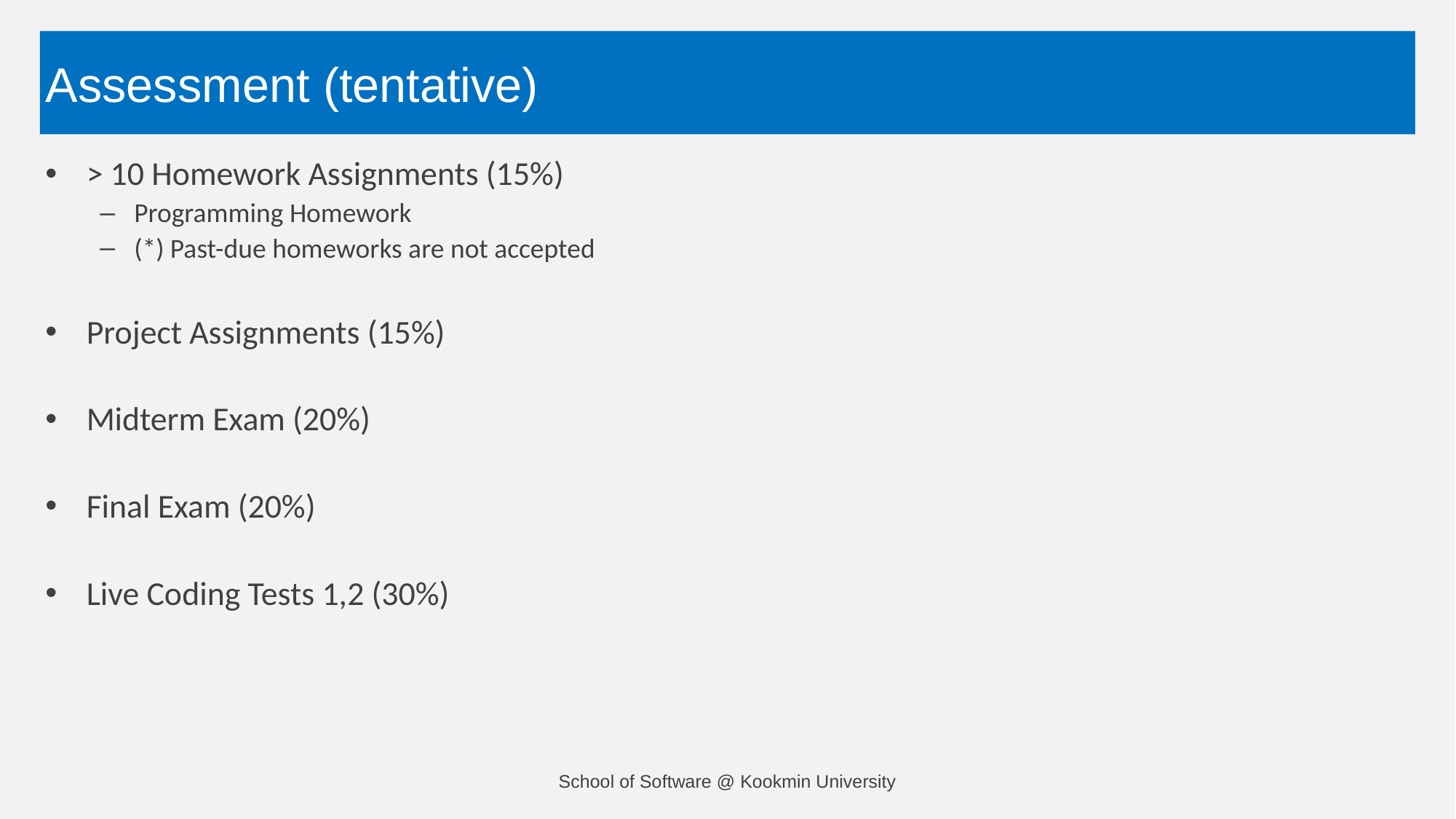

# Assessment (tentative)
> 10 Homework Assignments (15%)
Programming Homework
(*) Past-due homeworks are not accepted

Project Assignments (15%)

Midterm Exam (20%)

Final Exam (20%)

Live Coding Tests 1,2 (30%)
School of Software @ Kookmin University